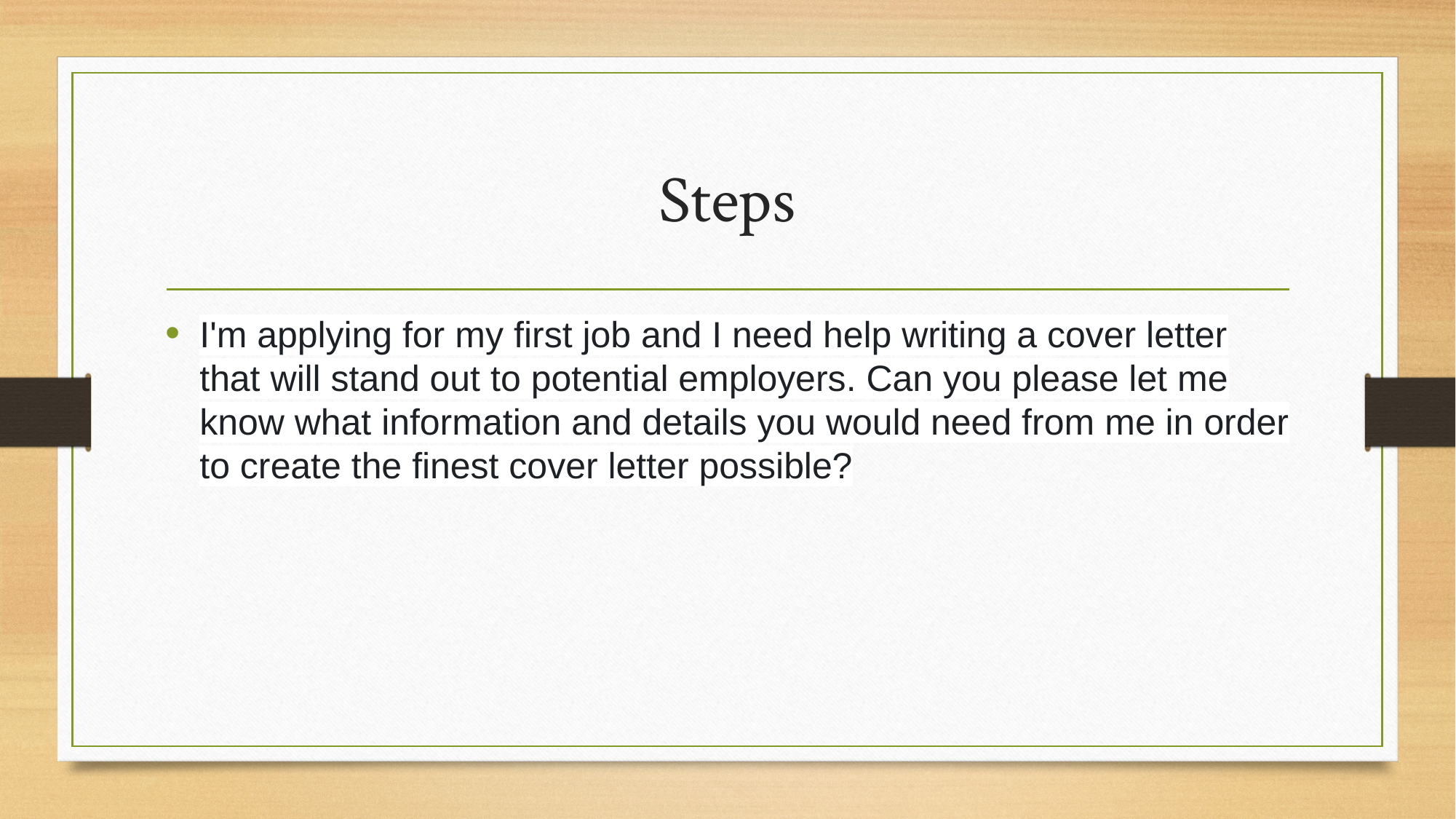

# Steps
I'm applying for my first job and I need help writing a cover letter that will stand out to potential employers. Can you please let me know what information and details you would need from me in order to create the finest cover letter possible?